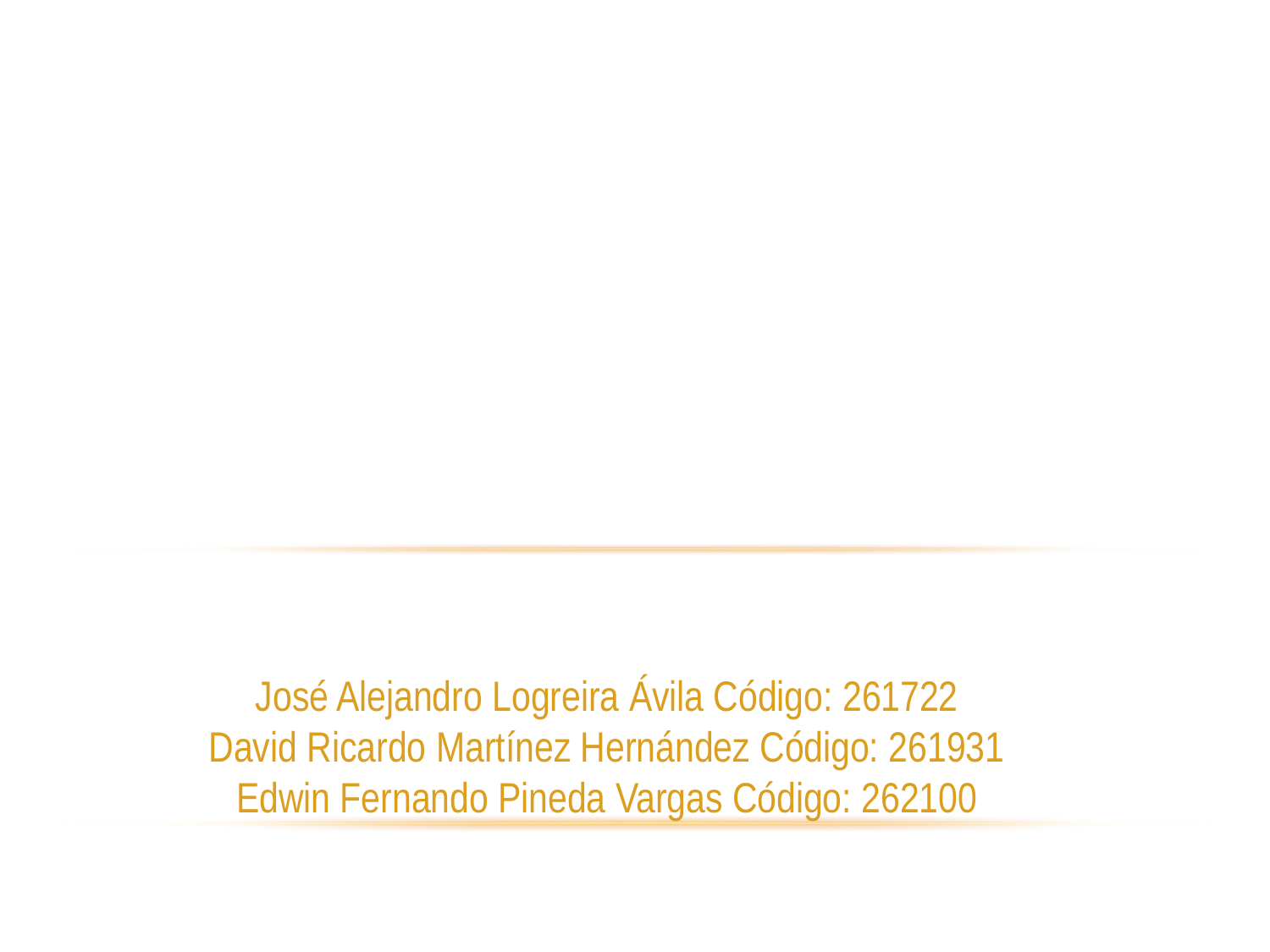

1
UNIVERSIDAD NACIONAL DE COLOMBIA
INSTRUCCIÓN WRITEBACK
LABORATORIO DE ELECTRÓNICA DIGITAL 2
José Alejandro Logreira Ávila Código: 261722
David Ricardo Martínez Hernández Código: 261931
Edwin Fernando Pineda Vargas Código: 262100